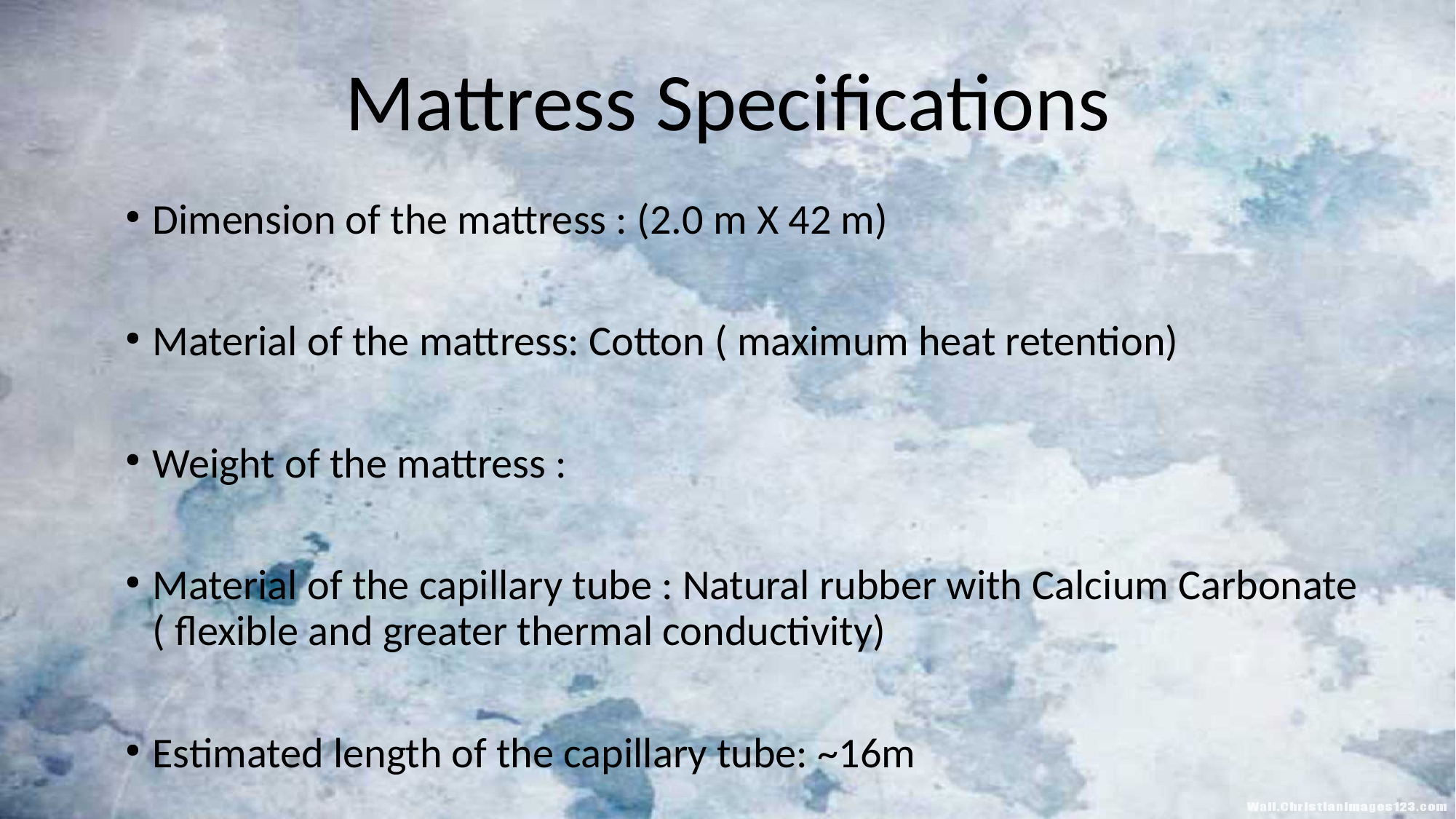

Mattress Specifications
Dimension of the mattress : (2.0 m X 42 m)

Material of the mattress: Cotton ( maximum heat retention)

Weight of the mattress :

Material of the capillary tube : Natural rubber with Calcium Carbonate ( flexible and greater thermal conductivity)

Estimated length of the capillary tube: ~16m